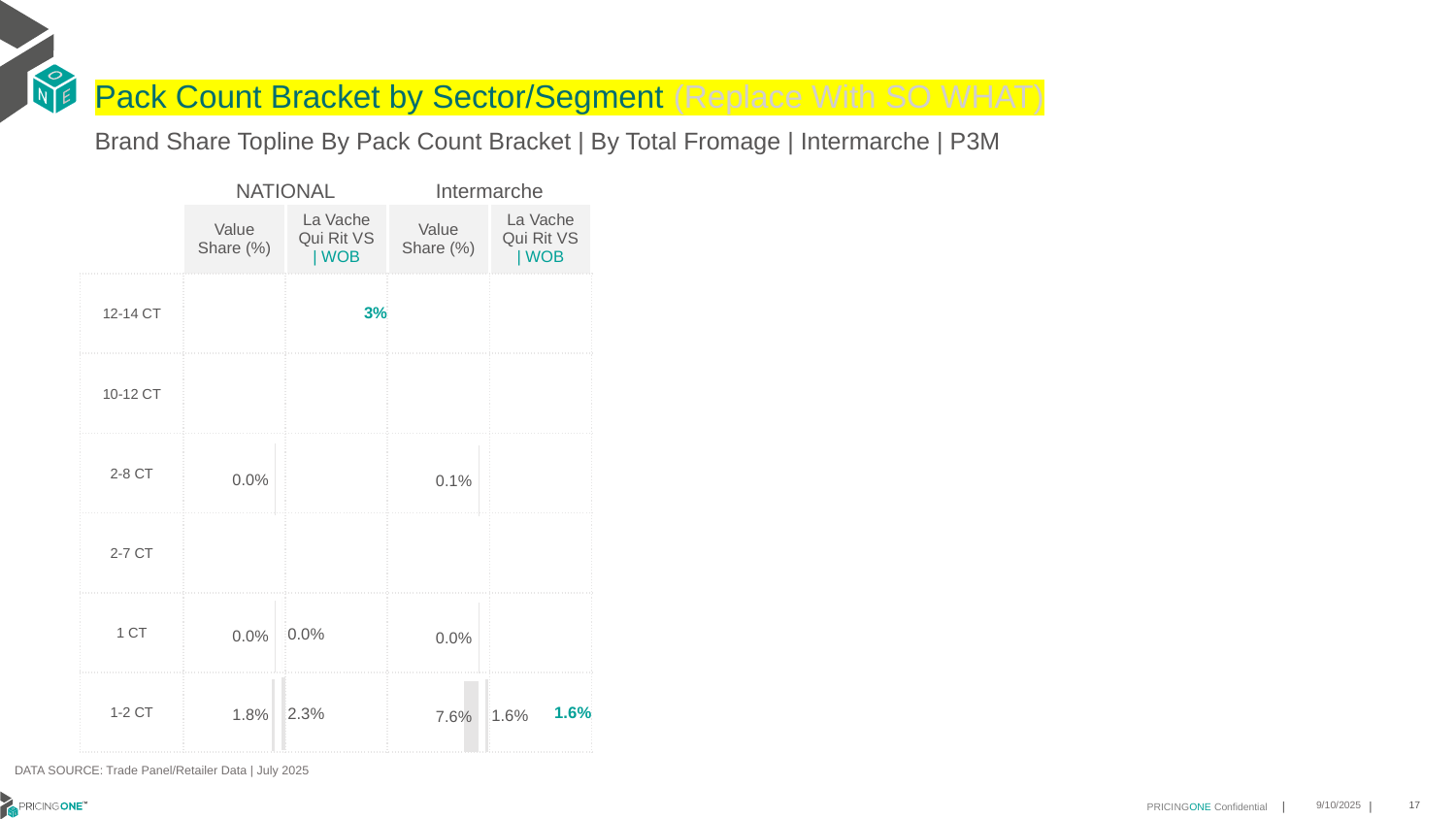

# Pack Count Bracket by Sector/Segment (Replace With SO WHAT)
Brand Share Topline By Pack Count Bracket | By Total Fromage | Intermarche | P3M
|  | NATIONAL |  | Intermarche |  |
| --- | --- | --- | --- | --- |
|  | Value Share (%) | La Vache Qui Rit VS | WOB | Value Share (%) | La Vache Qui Rit VS | WOB |
| 12-14 CT |  | 3% |  |  |
| 10-12 CT |  |  |  |  |
| 2-8 CT |  |  |  |  |
| 2-7 CT |  |  |  |  |
| 1 CT |  |  |  |  |
| 1-2 CT |  |  |  | 1.6% |

### Chart

| Category | Value Share NATIONAL |
|---|---|
| 12-14 CT | None |
| 10-12 CT | None |
| 2-8 CT | None |
| 2-7 CT | None |
| 1 CT | 5.331774669202151e-08 |
| 1-2 CT | 0.02326871188839745 |

### Chart

| Category | Value Share |
|---|---|
| 12-14 CT | None |
| 10-12 CT | None |
| 2-8 CT | 0.00016886055485574748 |
| 2-7 CT | None |
| 1 CT | 1.823336893582521e-05 |
| 1-2 CT | 0.01794210578954231 |

### Chart

| Category | Value Share |
|---|---|
| 12-14 CT | None |
| 10-12 CT | None |
| 2-8 CT | None |
| 2-7 CT | None |
| 1 CT | None |
| 1-2 CT | 0.01559299170781899 |

### Chart

| Category | Value Share |
|---|---|
| 12-14 CT | None |
| 10-12 CT | None |
| 2-8 CT | 0.0007156196535661383 |
| 2-7 CT | None |
| 1 CT | 7.587558977012976e-05 |
| 1-2 CT | 0.07601818958472988 |
DATA SOURCE: Trade Panel/Retailer Data | July 2025

9/10/2025
17